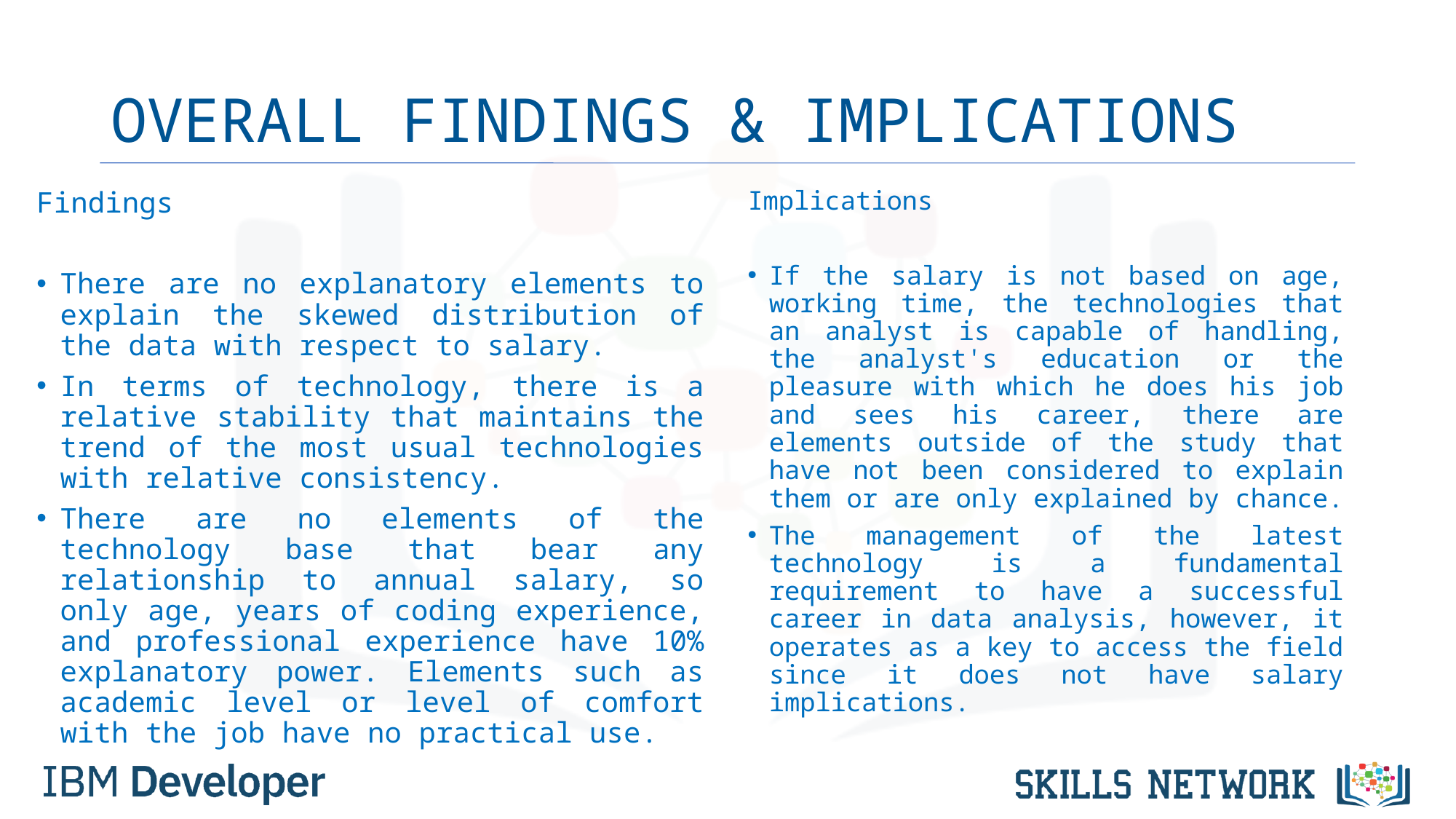

# OVERALL FINDINGS & IMPLICATIONS
Findings

There are no explanatory elements to explain the skewed distribution of the data with respect to salary.
In terms of technology, there is a relative stability that maintains the trend of the most usual technologies with relative consistency.
There are no elements of the technology base that bear any relationship to annual salary, so only age, years of coding experience, and professional experience have 10% explanatory power. Elements such as academic level or level of comfort with the job have no practical use.
Implications

If the salary is not based on age, working time, the technologies that an analyst is capable of handling, the analyst's education or the pleasure with which he does his job and sees his career, there are elements outside of the study that have not been considered to explain them or are only explained by chance.
The management of the latest technology is a fundamental requirement to have a successful career in data analysis, however, it operates as a key to access the field since it does not have salary implications.